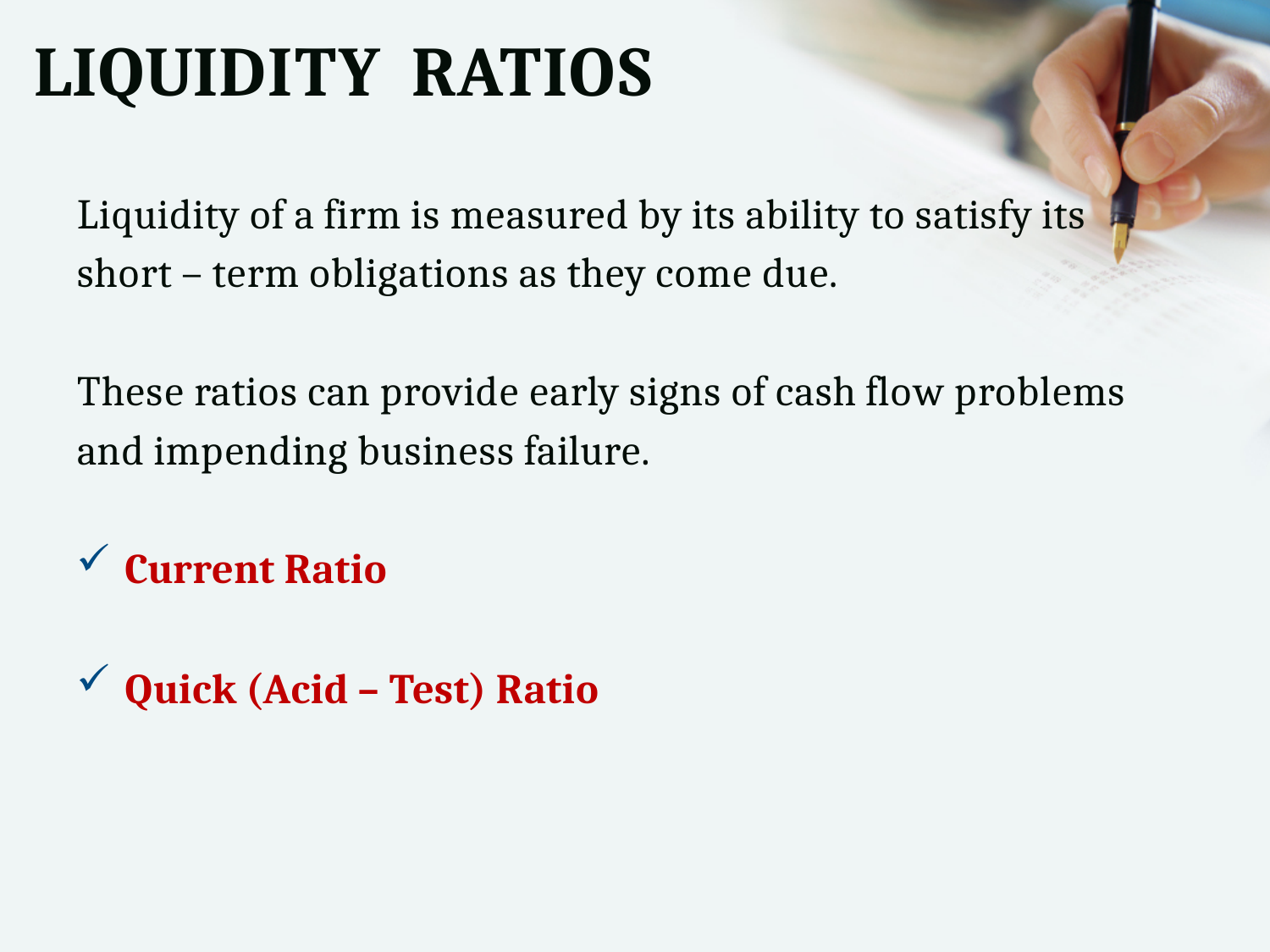

# LIQUIDITY  RATIOS
Liquidity of a firm is measured by its ability to satisfy its
short – term obligations as they come due.

These ratios can provide early signs of cash flow problems
and impending business failure.

Current Ratio

Quick (Acid – Test) Ratio